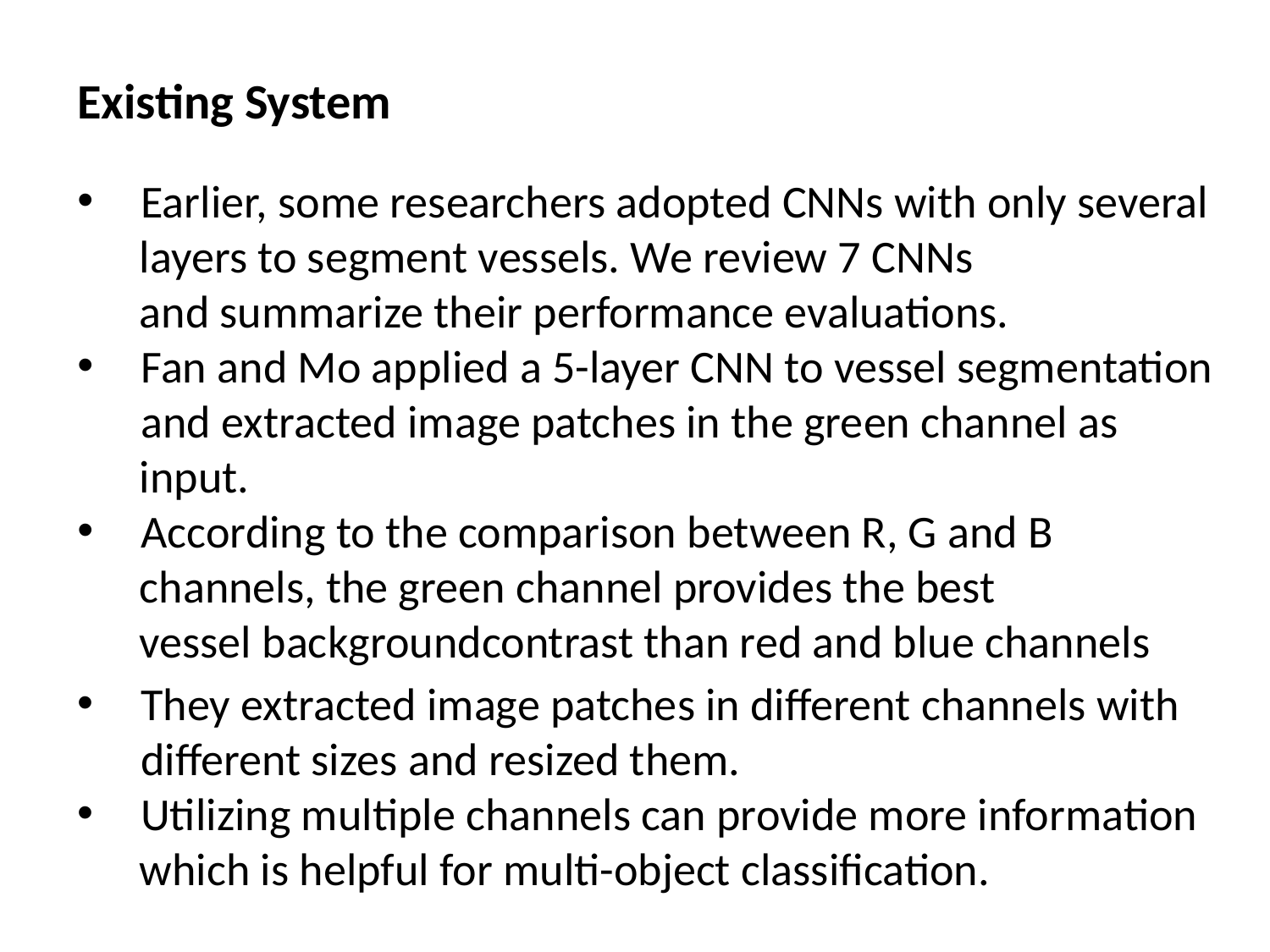

Existing System
Earlier, some researchers adopted CNNs with only several
      layers to segment vessels. We review 7 CNNs
      and summarize their performance evaluations.
Fan and Mo applied a 5-layer CNN to vessel segmentation and extracted image patches in the green channel as
      input.
According to the comparison between R, G and B
      channels, the green channel provides the best
      vessel backgroundcontrast than red and blue channels
They extracted image patches in different channels with different sizes and resized them.
Utilizing multiple channels can provide more information
      which is helpful for multi-object classification.